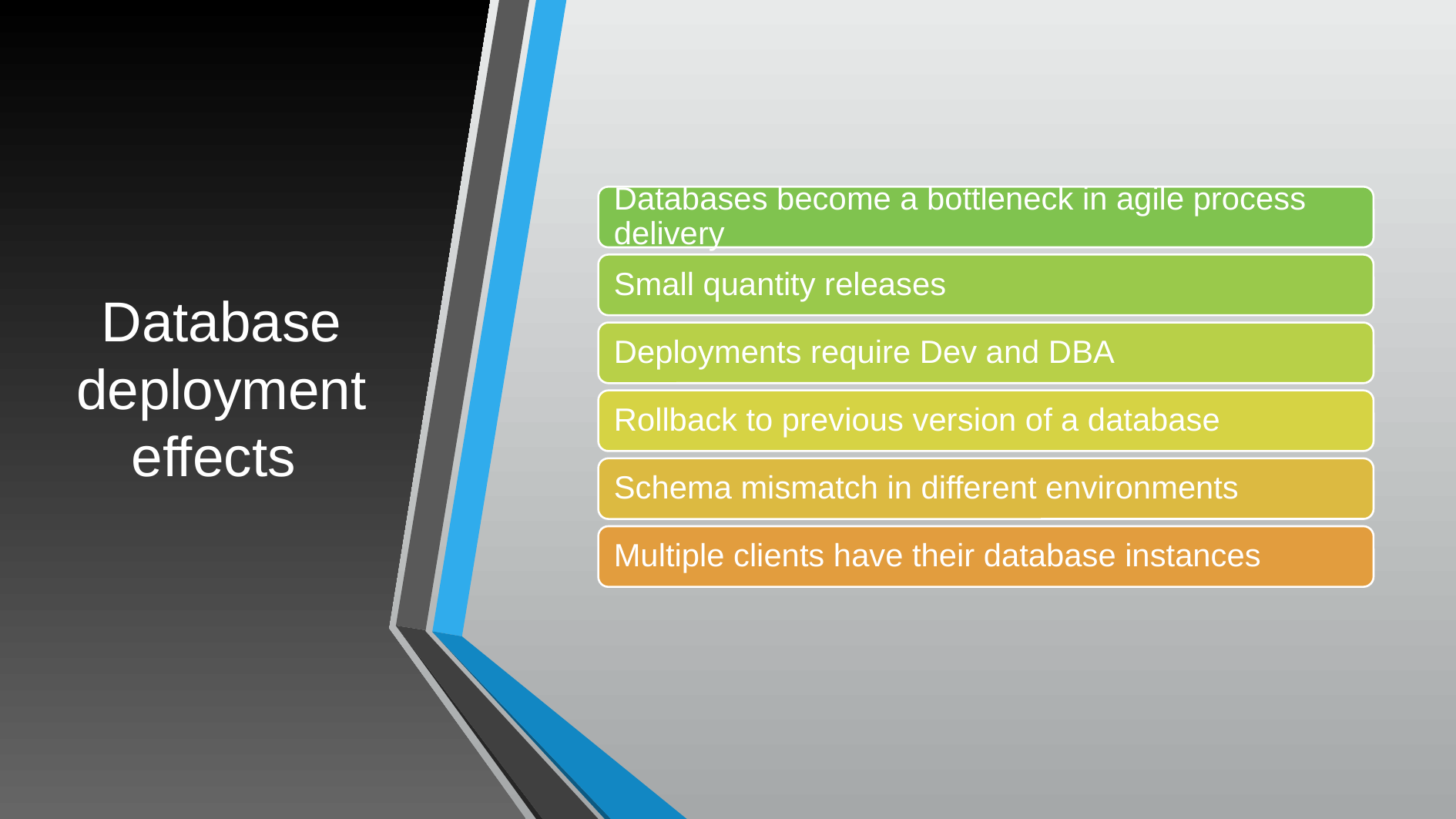

# Database deployment effects
Databases become a bottleneck in agile process delivery
Small quantity releases
Deployments require Dev and DBA
Rollback to previous version of a database
Schema mismatch in different environments
Multiple clients have their database instances